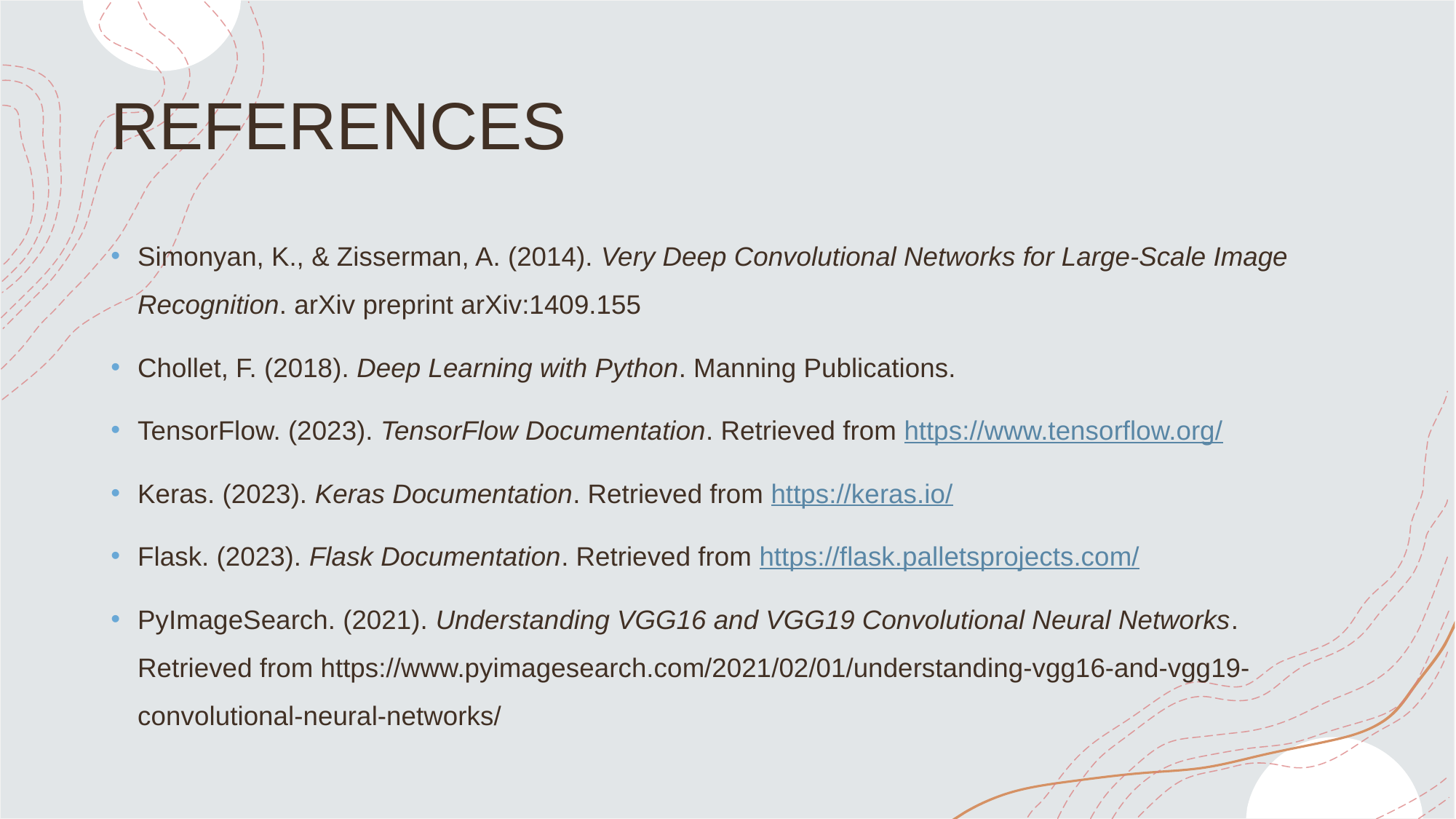

# REFERENCES
Simonyan, K., & Zisserman, A. (2014). Very Deep Convolutional Networks for Large-Scale Image Recognition. arXiv preprint arXiv:1409.155
Chollet, F. (2018). Deep Learning with Python. Manning Publications.
TensorFlow. (2023). TensorFlow Documentation. Retrieved from https://www.tensorflow.org/
Keras. (2023). Keras Documentation. Retrieved from https://keras.io/
Flask. (2023). Flask Documentation. Retrieved from https://flask.palletsprojects.com/
PyImageSearch. (2021). Understanding VGG16 and VGG19 Convolutional Neural Networks. Retrieved from https://www.pyimagesearch.com/2021/02/01/understanding-vgg16-and-vgg19-convolutional-neural-networks/